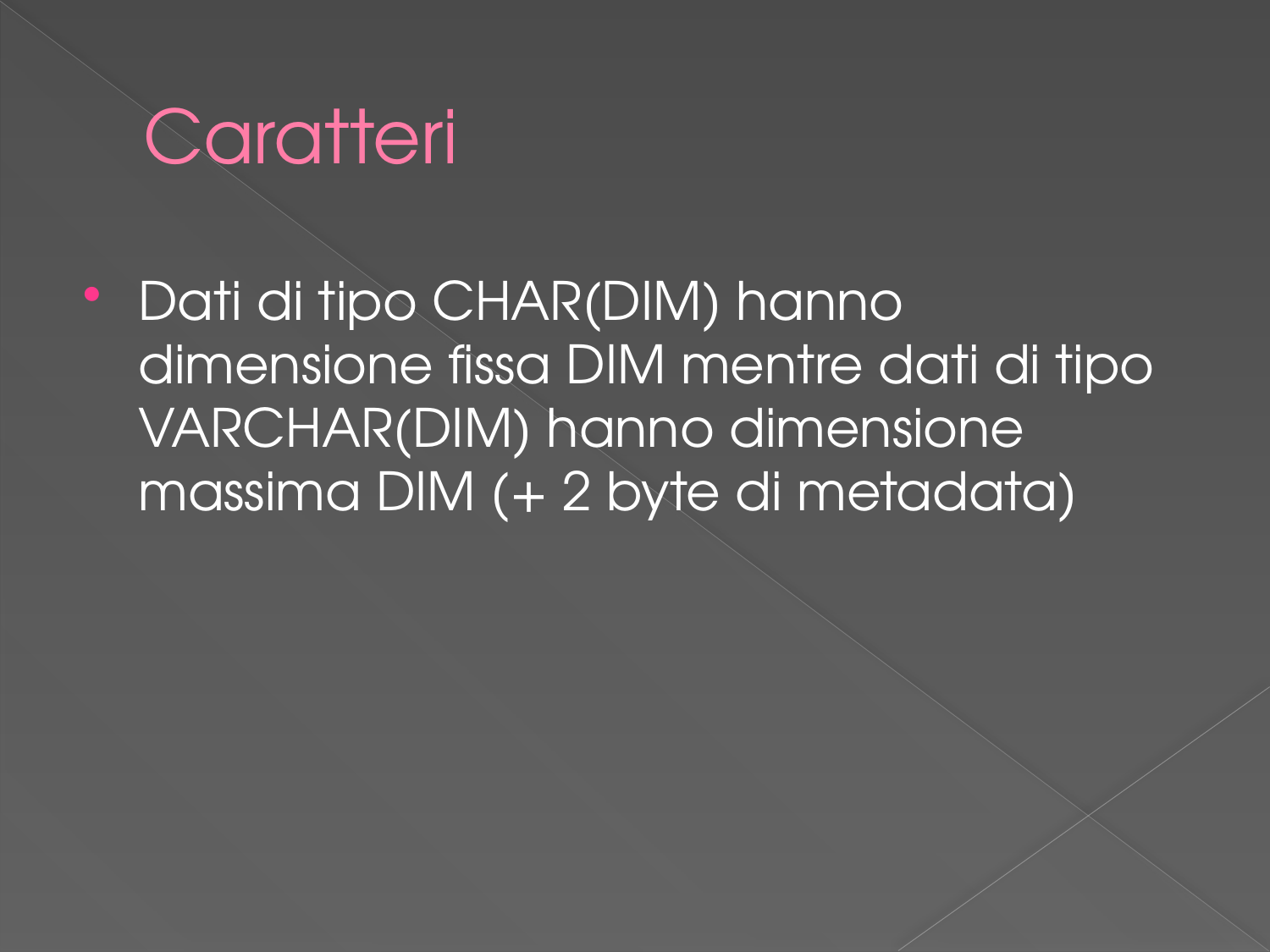

# Caratteri
Dati di tipo CHAR(DIM) hanno dimensione fissa DIM mentre dati di tipo VARCHAR(DIM) hanno dimensione massima DIM (+ 2 byte di metadata)